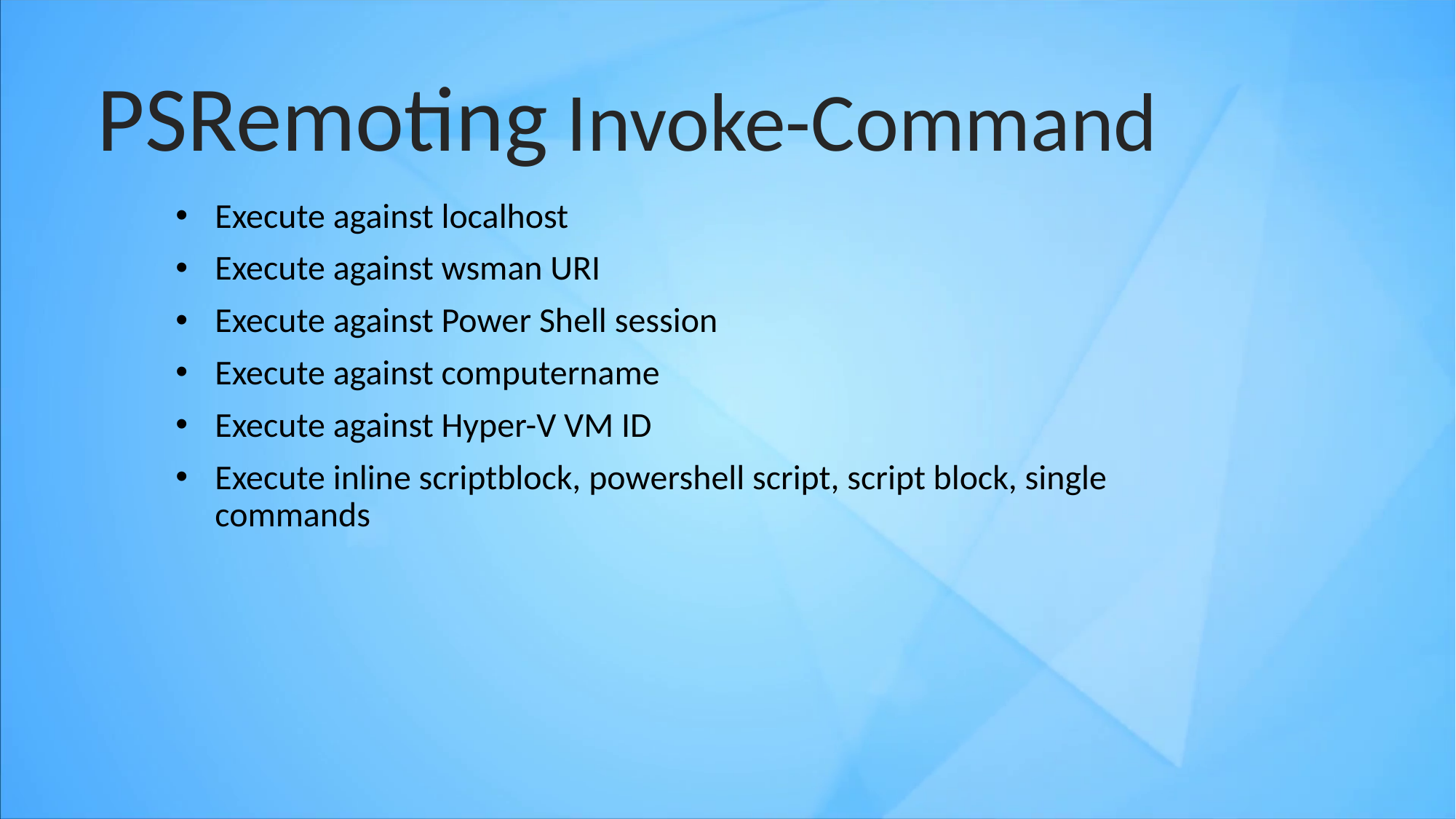

# PSRemoting Invoke-Command
Execute against localhost
Execute against wsman URI
Execute against Power Shell session
Execute against computername
Execute against Hyper-V VM ID
Execute inline scriptblock, powershell script, script block, single commands